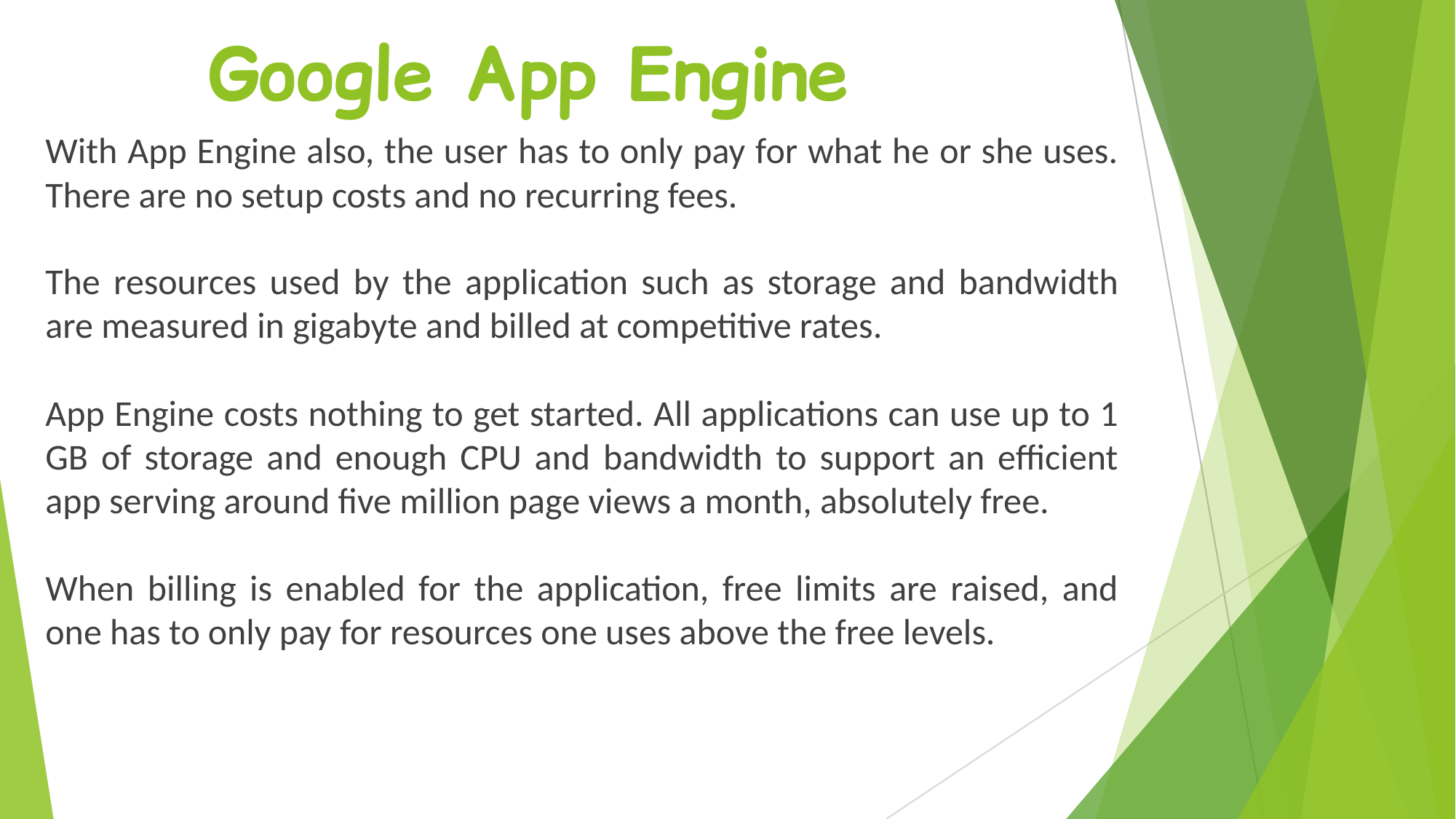

# Google App Engine
With App Engine also, the user has to only pay for what he or she uses. There are no setup costs and no recurring fees.

The resources used by the application such as storage and bandwidth are measured in gigabyte and billed at competitive rates.

App Engine costs nothing to get started. All applications can use up to 1 GB of storage and enough CPU and bandwidth to support an efficient app serving around five million page views a month, absolutely free.

When billing is enabled for the application, free limits are raised, and one has to only pay for resources one uses above the free levels.